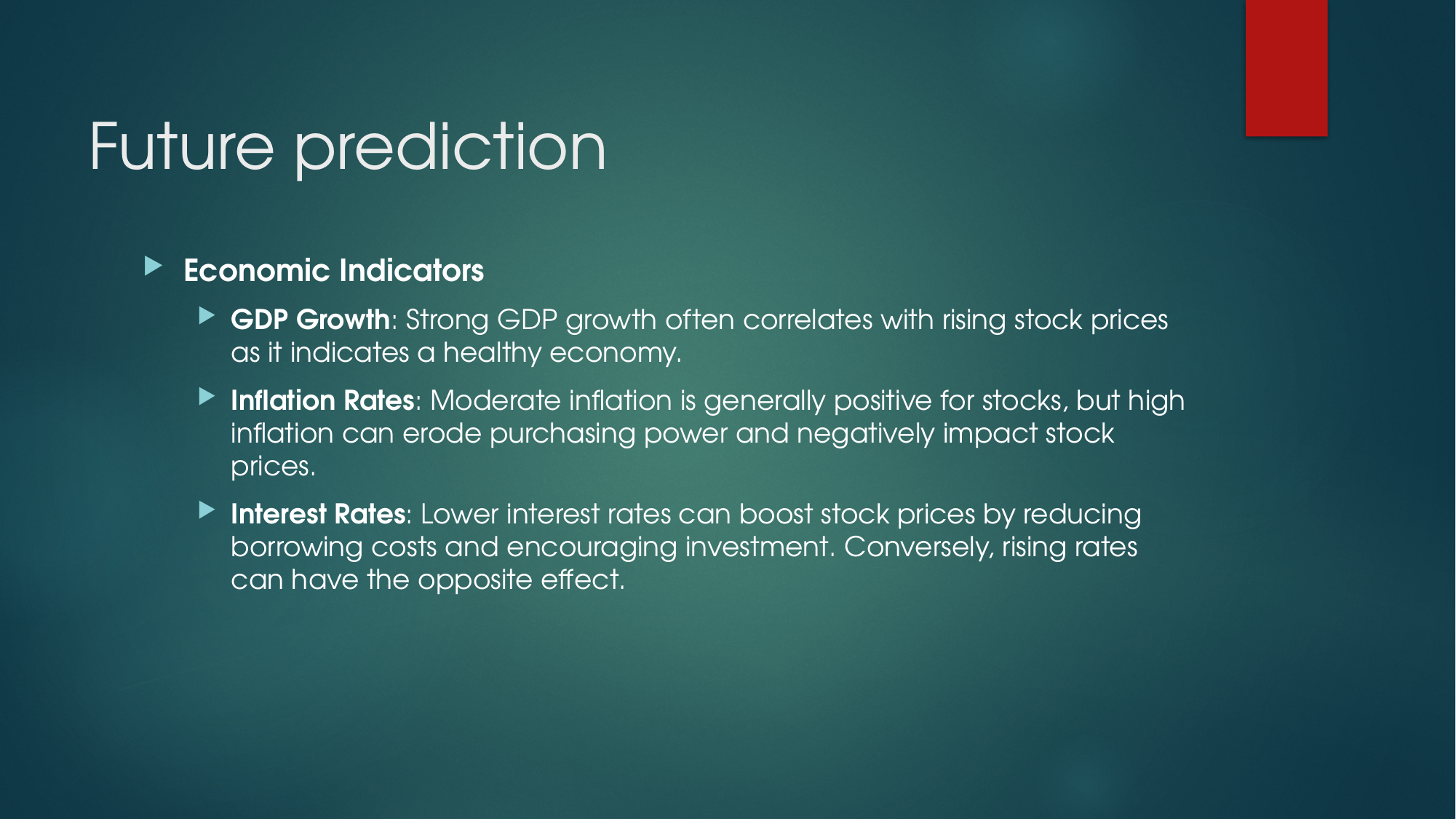

# Future prediction
Economic Indicators
GDP Growth: Strong GDP growth often correlates with rising stock prices as it indicates a healthy economy.
Inflation Rates: Moderate inflation is generally positive for stocks, but high inflation can erode purchasing power and negatively impact stock prices.
Interest Rates: Lower interest rates can boost stock prices by reducing borrowing costs and encouraging investment. Conversely, rising rates can have the opposite effect.